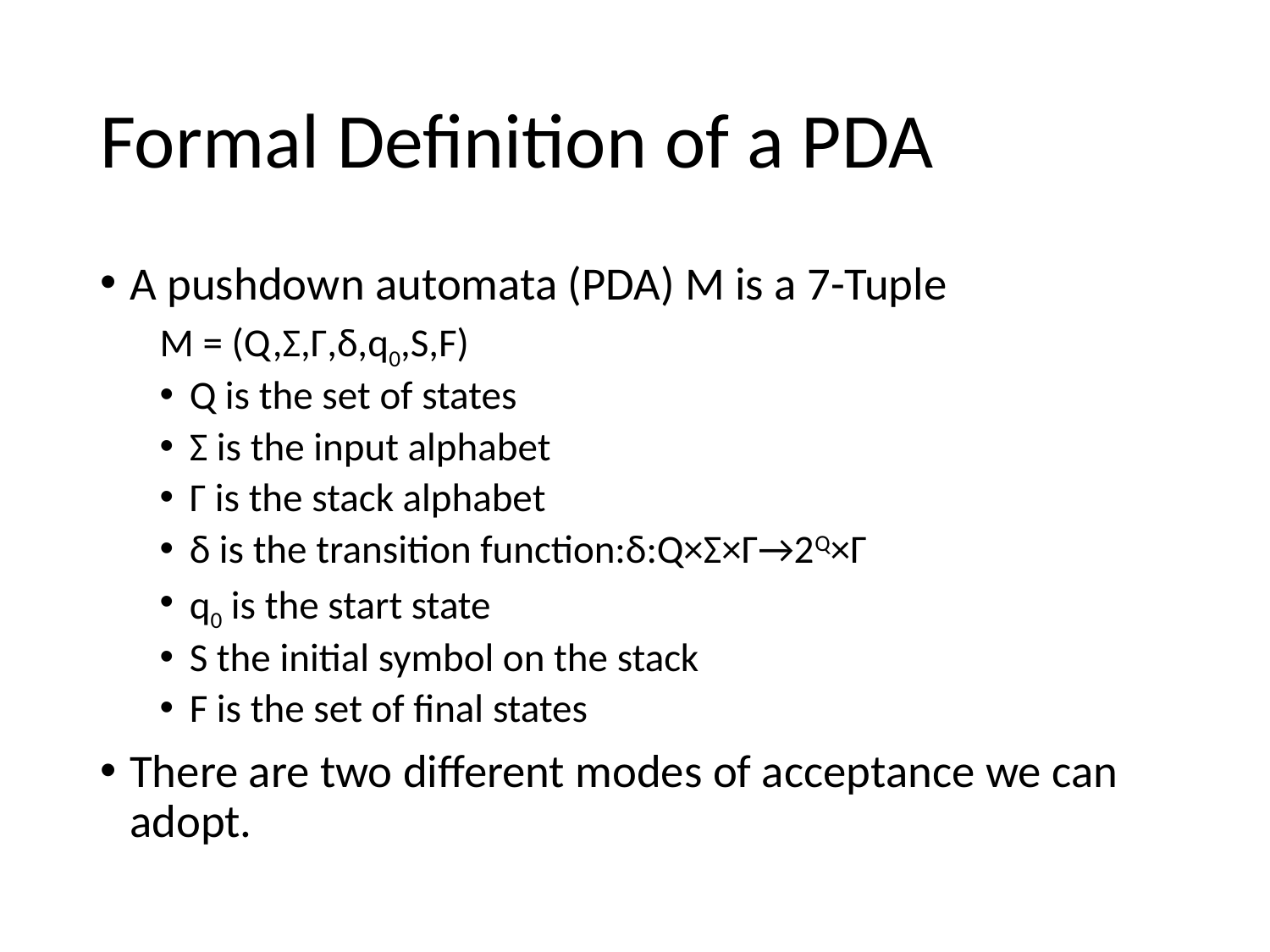

# Formal Definition of a PDA
A pushdown automata (PDA) M is a 7-Tuple
M = (Q,Σ,Γ,δ,q0,S,F)
Q is the set of states
Σ is the input alphabet
Γ is the stack alphabet
δ is the transition function:δ:Q×Σ×Γ→2Q×Γ
q0 is the start state
S the initial symbol on the stack
F is the set of final states
There are two different modes of acceptance we can adopt.